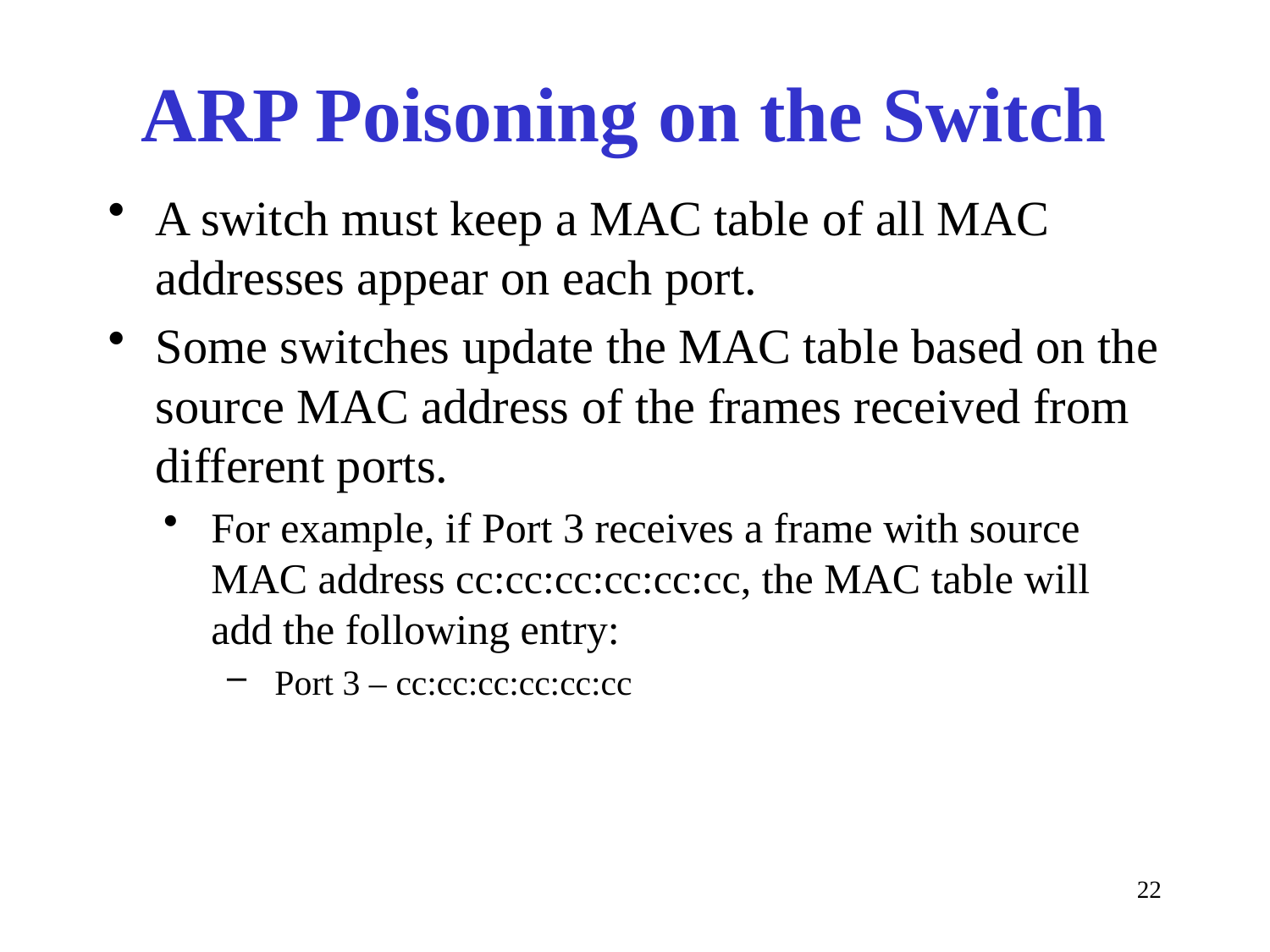

# ARP Poisoning on the Switch
A switch must keep a MAC table of all MAC addresses appear on each port.
Some switches update the MAC table based on the source MAC address of the frames received from different ports.
For example, if Port 3 receives a frame with source MAC address cc:cc:cc:cc:cc:cc, the MAC table will add the following entry:
Port 3 – cc:cc:cc:cc:cc:cc
22